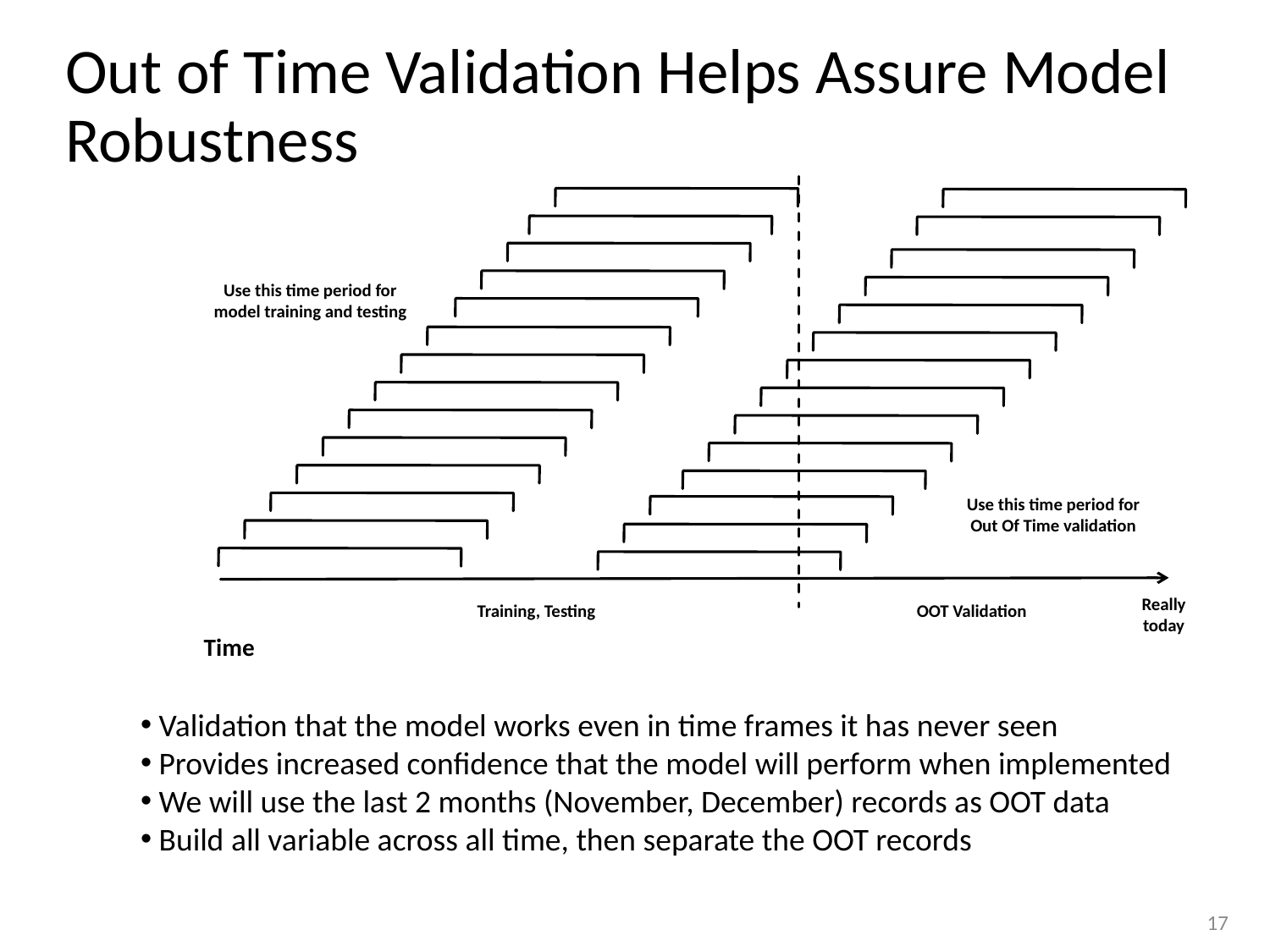

# Out of Time Validation Helps Assure Model Robustness
Use this time period for
model training and testing
Use this time period for
Out Of Time validation
Really
today
Training, Testing
OOT Validation
Time
 Validation that the model works even in time frames it has never seen
 Provides increased confidence that the model will perform when implemented
 We will use the last 2 months (November, December) records as OOT data
 Build all variable across all time, then separate the OOT records
17